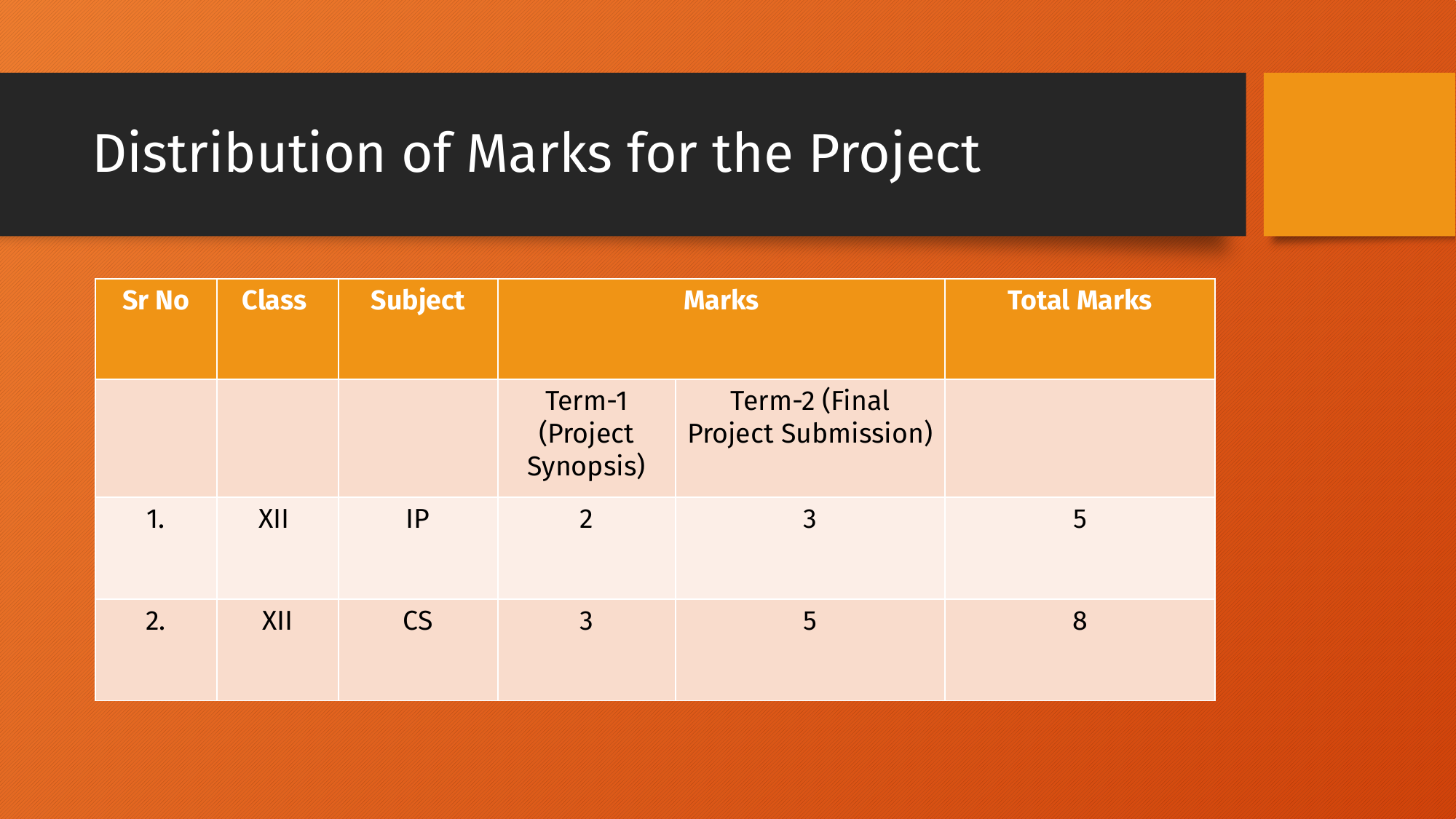

# Distribution of Marks for the Project

| Sr No | Class | Subject | Marks |  | Total Marks |
| --- | --- | --- | --- | --- | --- |
|  |  |  | Term-1 (Project Synopsis) | Term-2 (Final Project Submission) |  |
| 1. | XII | IP | 2 | 3 | 5 |
| 2. | XII | CS | 3 | 5 | 8 |